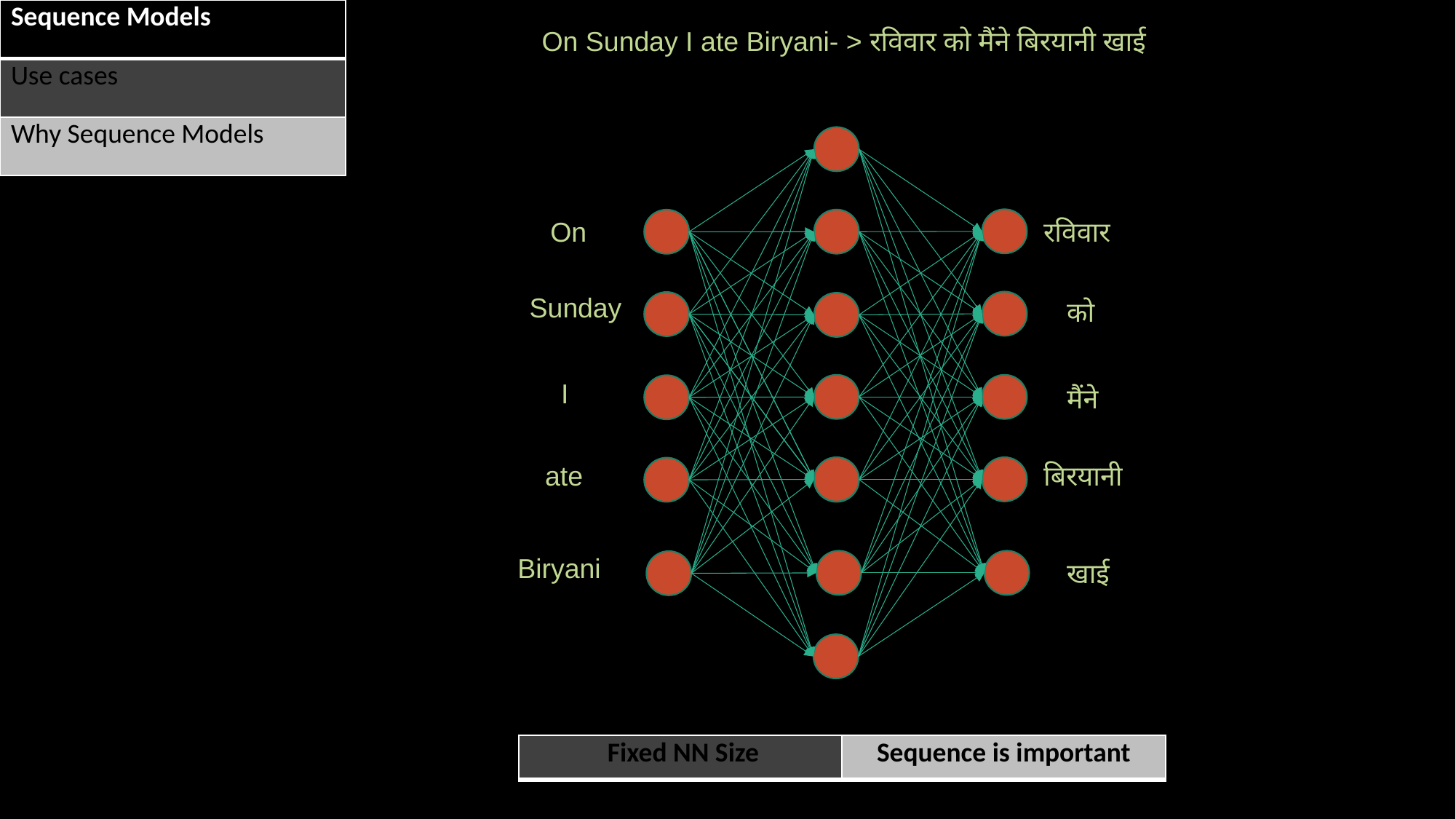

| Sequence Models |
| --- |
| Use cases |
| Why Sequence Models |
On Sunday I ate Biryani- > रविवार को मैंने बिरयानी खाई

On

रविवार

Sunday
को

 I

मैंने
बिरयानी
ate

Biryani

खाई

| Fixed NN Size | Sequence is important |
| --- | --- |